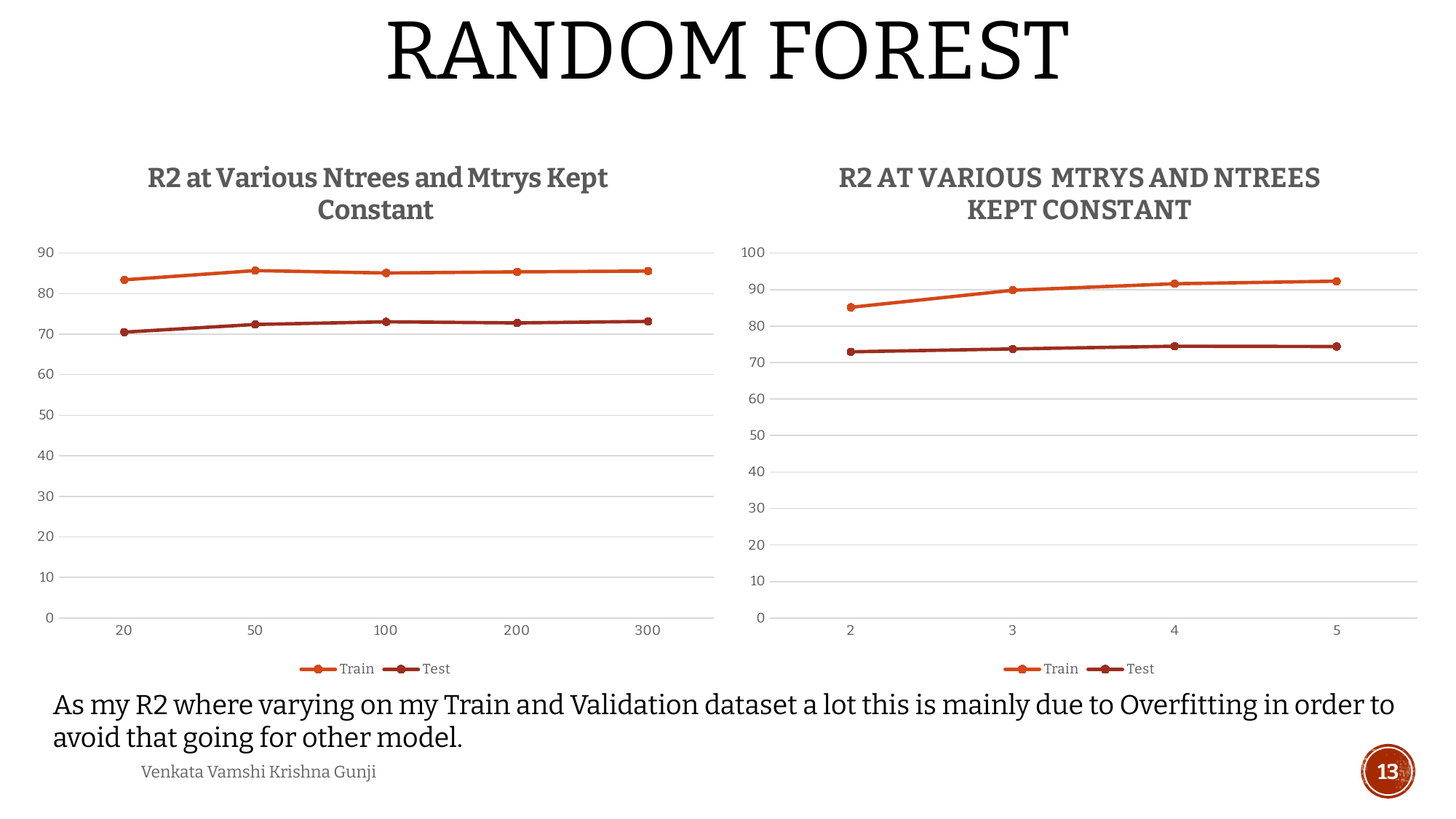

# Random Forest

### Chart:  R2 at Various Ntrees and Mtrys Kept Constant

| Category | Train | Test |
|---|---|---|
| 20 | 83.394 | 70.4948 |
| 50 | 85.66656 | 72.38936 |
| 100 | 85.0785 | 73.04715 |
| 200 | 85.3599 | 72.76472 |
| 300 | 85.5505 | 73.14387 |

### Chart: R2 AT VARIOUS  MTRYS AND NTREES KEPT CONSTANT

| Category | Train | Test |
|---|---|---|
| 2 | 85.12986 | 72.93506 |
| 3 | 89.80414 | 73.72676 |
| 4 | 91.58666 | 74.47441 |
| 5 | 92.28521 | 74.38771 |
As my R2 where varying on my Train and Validation dataset a lot this is mainly due to Overfitting in order to avoid that going for other model.
Venkata Vamshi Krishna Gunji
13